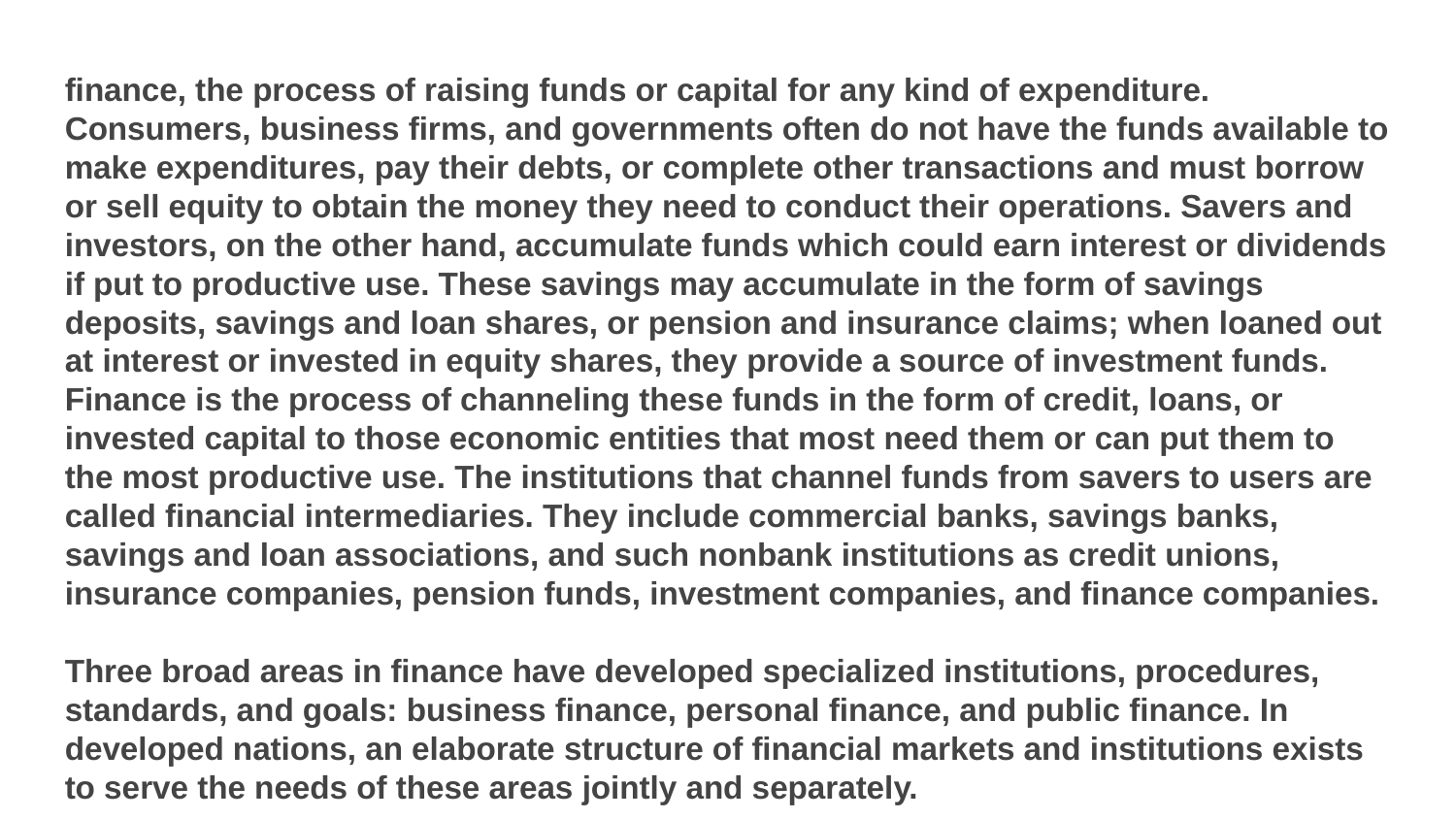

finance, the process of raising funds or capital for any kind of expenditure. Consumers, business firms, and governments often do not have the funds available to make expenditures, pay their debts, or complete other transactions and must borrow or sell equity to obtain the money they need to conduct their operations. Savers and investors, on the other hand, accumulate funds which could earn interest or dividends if put to productive use. These savings may accumulate in the form of savings deposits, savings and loan shares, or pension and insurance claims; when loaned out at interest or invested in equity shares, they provide a source of investment funds. Finance is the process of channeling these funds in the form of credit, loans, or invested capital to those economic entities that most need them or can put them to the most productive use. The institutions that channel funds from savers to users are called financial intermediaries. They include commercial banks, savings banks, savings and loan associations, and such nonbank institutions as credit unions, insurance companies, pension funds, investment companies, and finance companies.

Three broad areas in finance have developed specialized institutions, procedures, standards, and goals: business finance, personal finance, and public finance. In developed nations, an elaborate structure of financial markets and institutions exists to serve the needs of these areas jointly and separately.